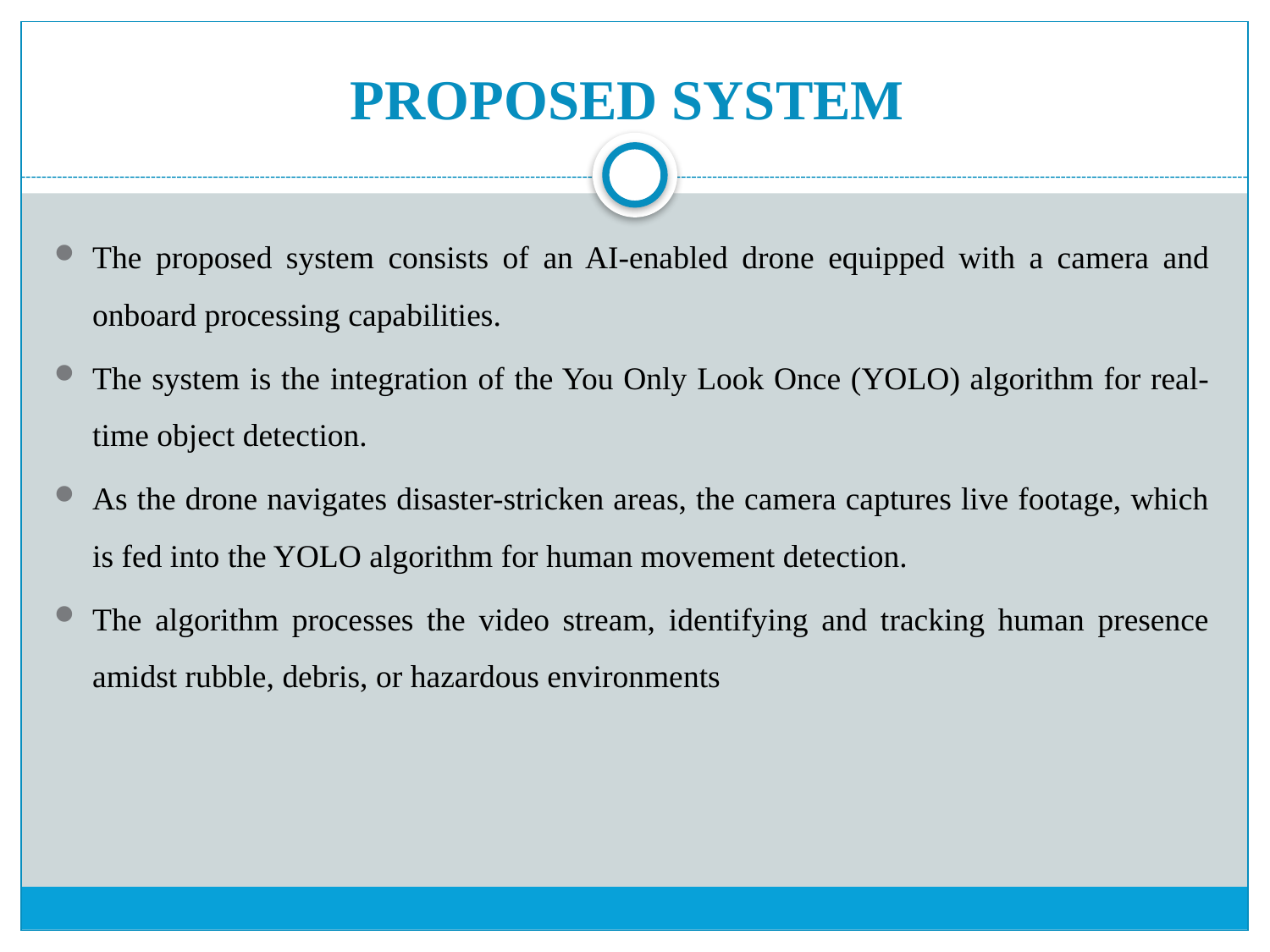

# PROPOSED SYSTEM
The proposed system consists of an AI-enabled drone equipped with a camera and onboard processing capabilities.
The system is the integration of the You Only Look Once (YOLO) algorithm for real-time object detection.
As the drone navigates disaster-stricken areas, the camera captures live footage, which is fed into the YOLO algorithm for human movement detection.
The algorithm processes the video stream, identifying and tracking human presence amidst rubble, debris, or hazardous environments